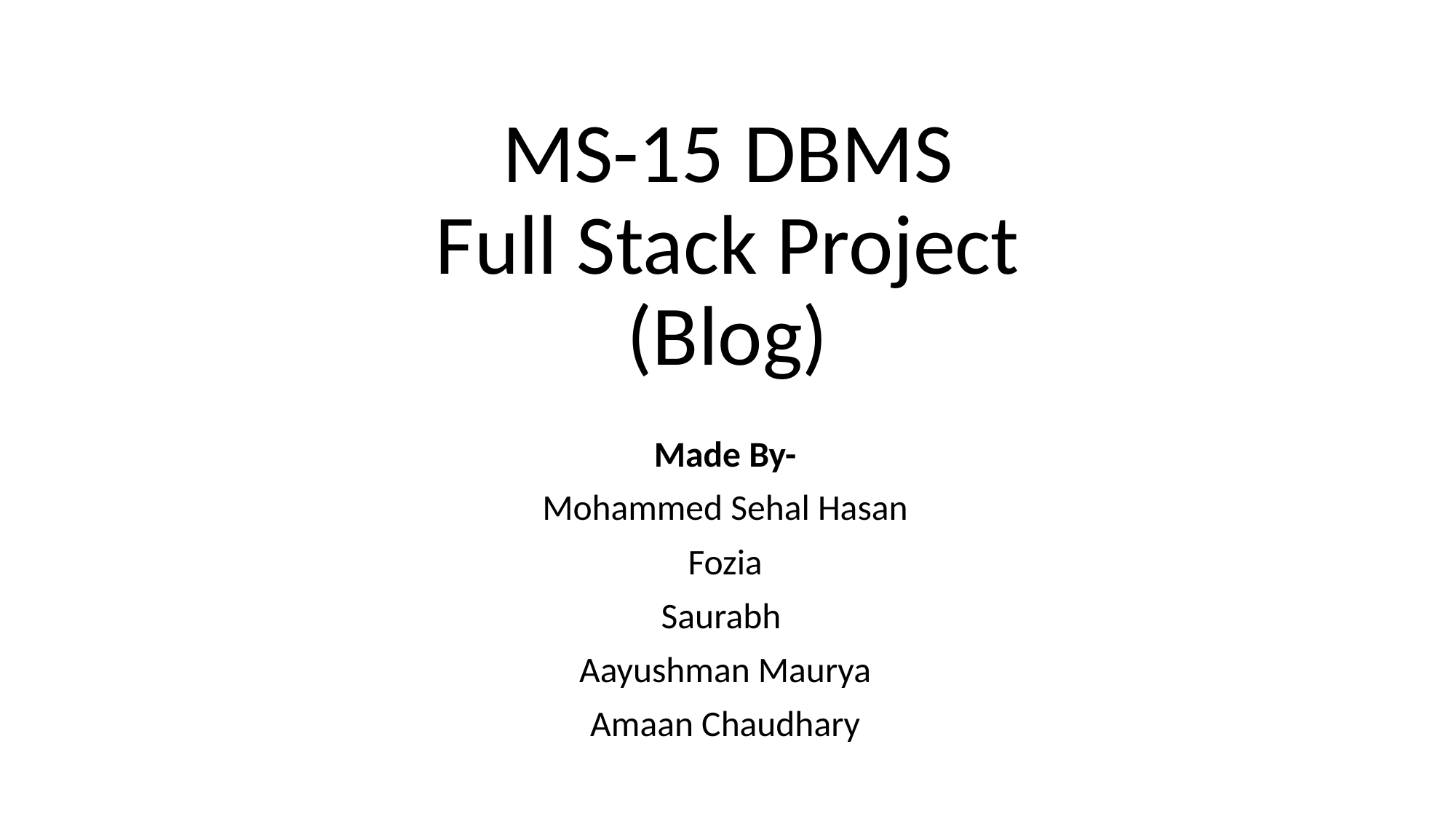

# MS-15 DBMS Full Stack Project (Blog)
Made By-
Mohammed Sehal Hasan
Fozia
Saurabh
Aayushman Maurya
Amaan Chaudhary